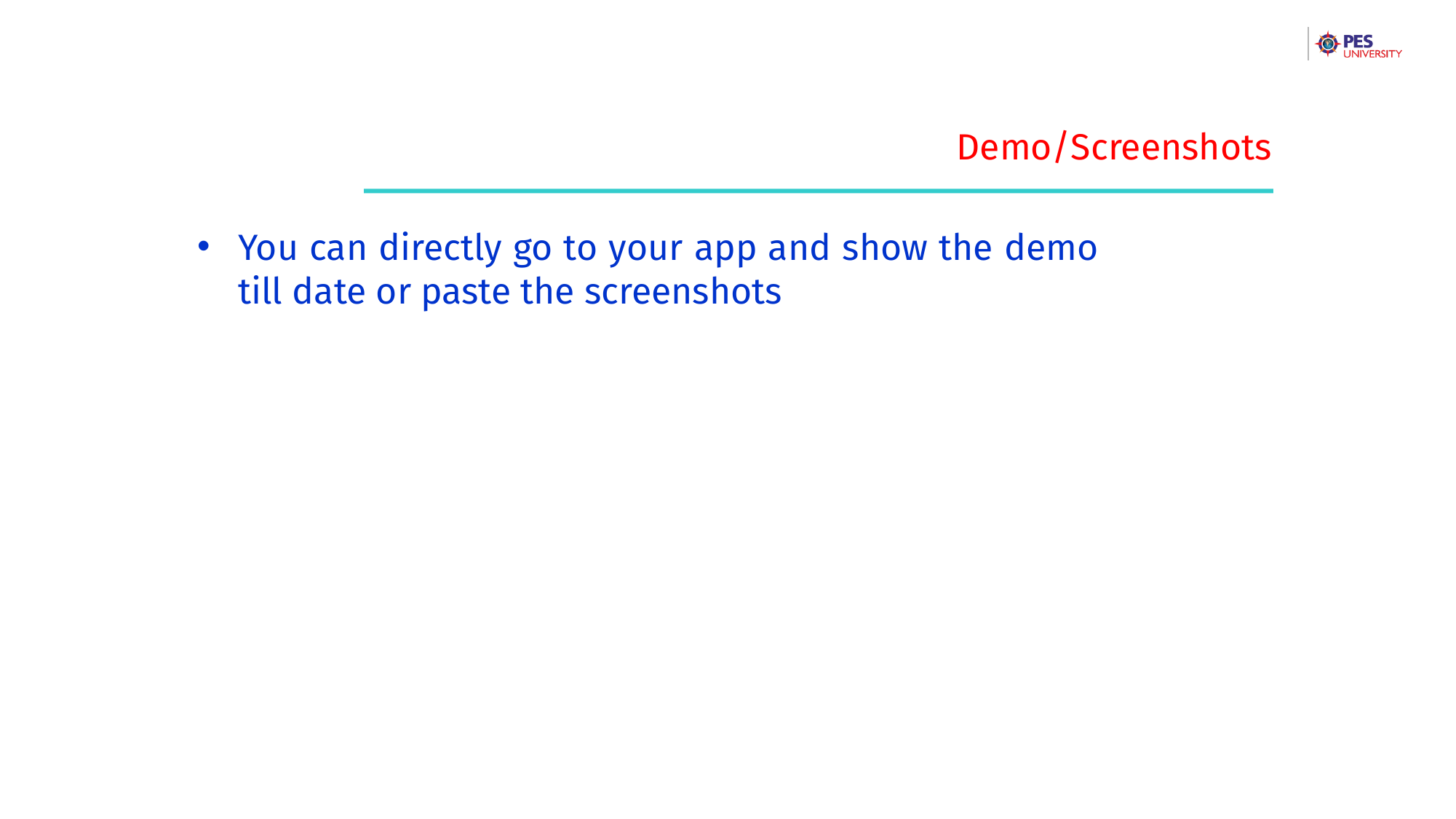

Demo/Screenshots

You can directly go to your app and show the demo till date or paste the screenshots